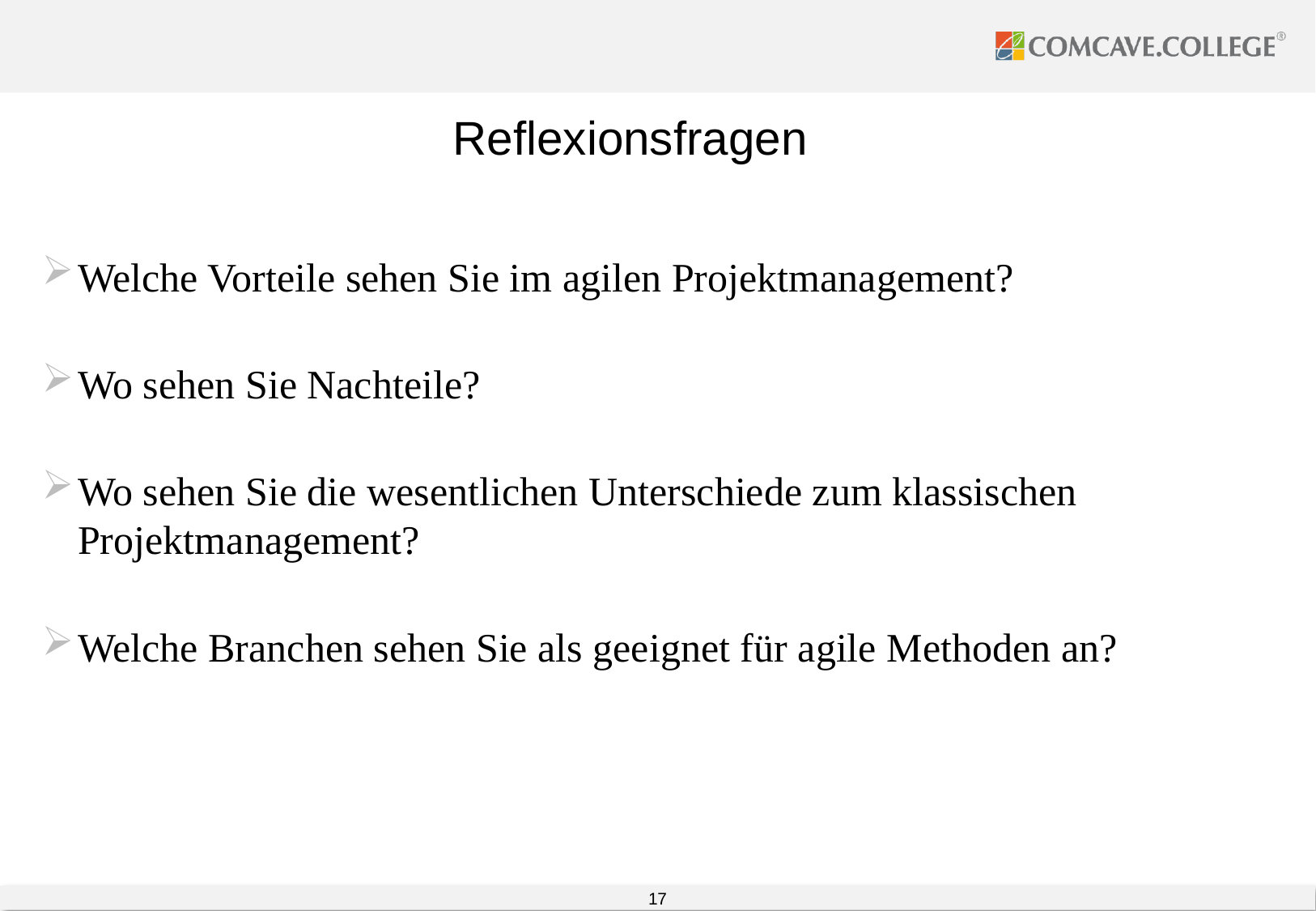

#
Reflexionsfragen

Welche Vorteile sehen Sie im agilen Projektmanagement?

Wo sehen Sie Nachteile?

Wo sehen Sie die wesentlichen Unterschiede zum klassischen Projektmanagement?

Welche Branchen sehen Sie als geeignet für agile Methoden an?

17